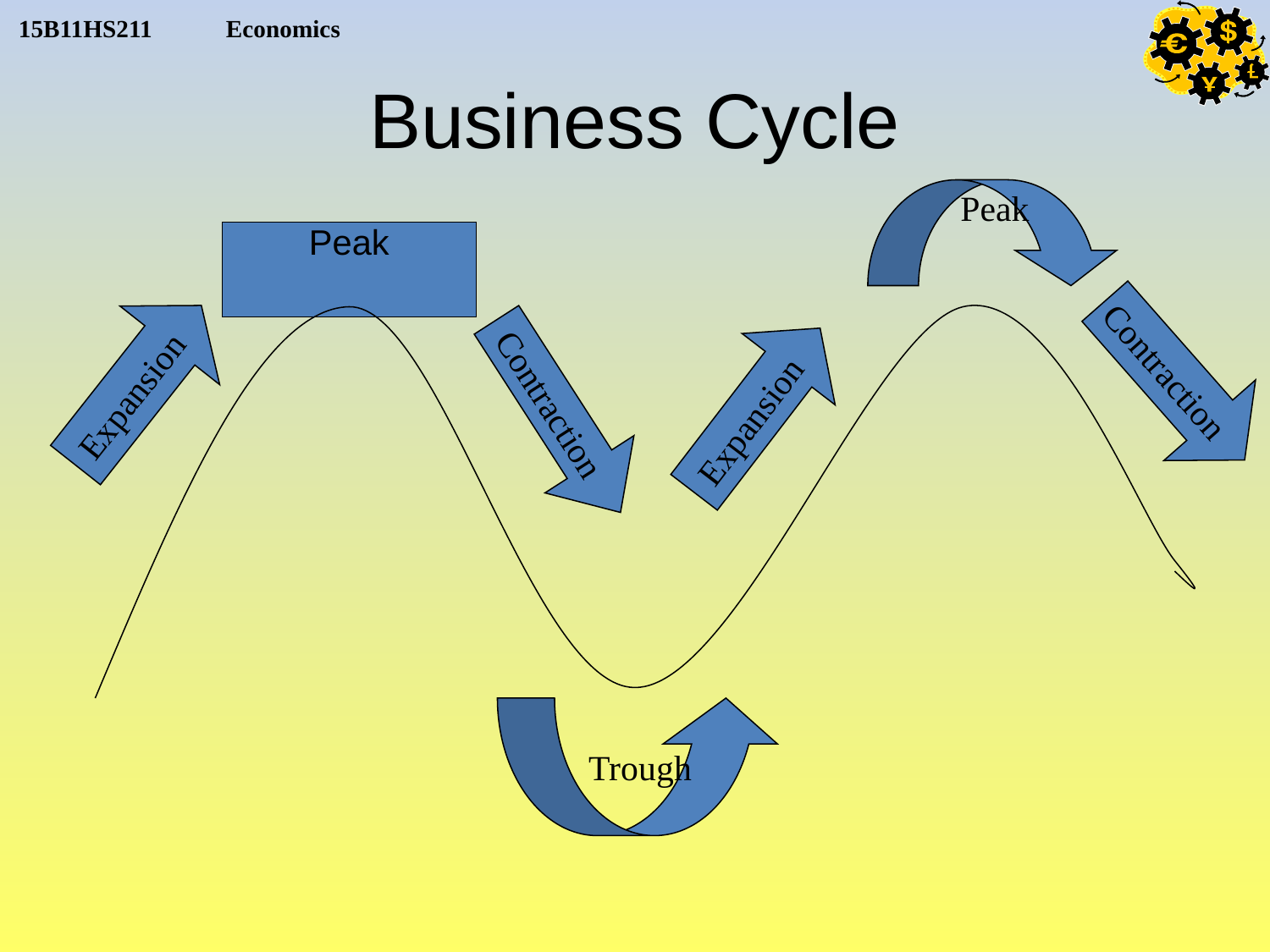

# Business Cycle
Peak
Peak

Contraction
Expansion
Expansion
Contraction
Trough